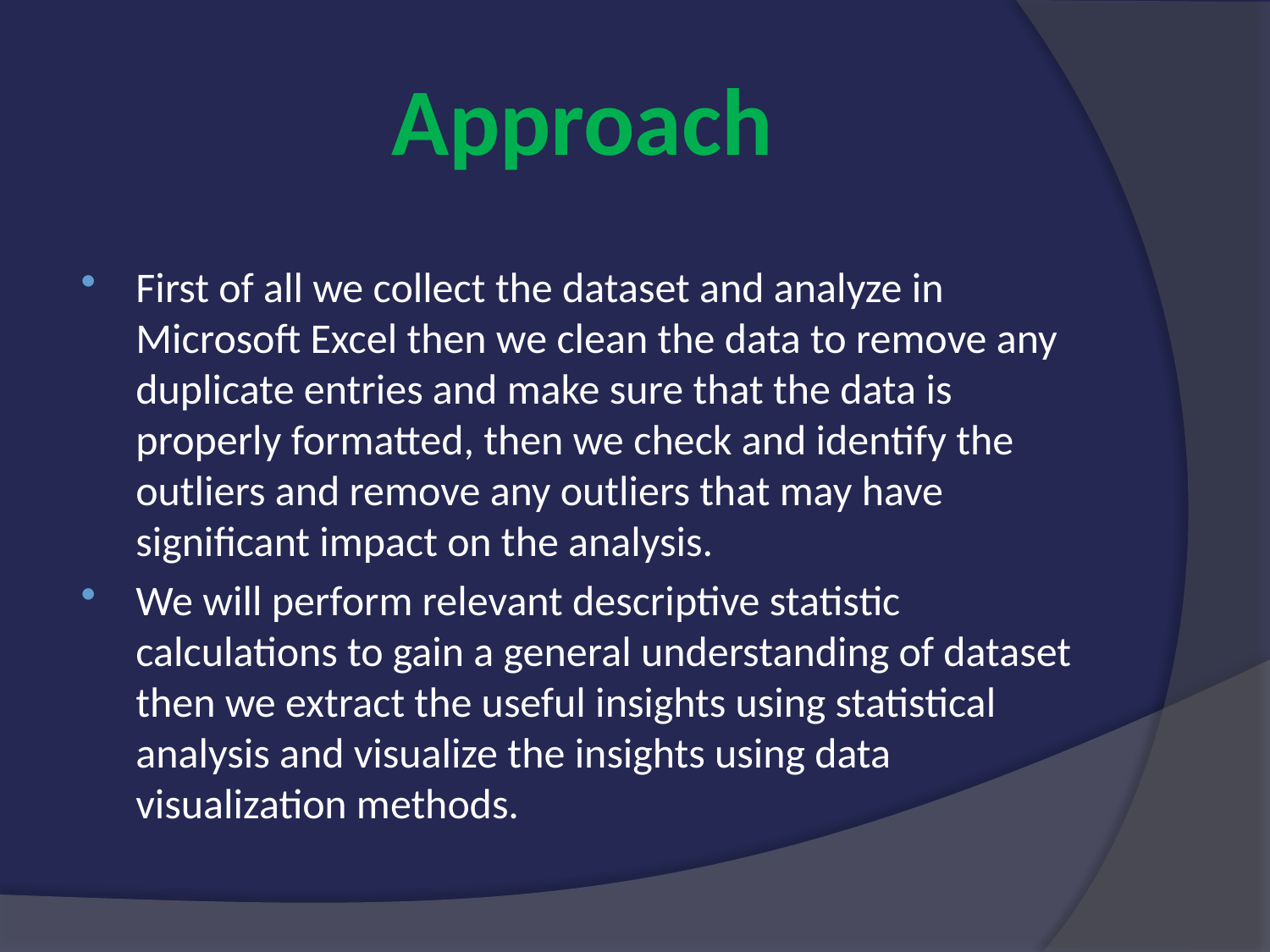

# Approach

First of all we collect the dataset and analyze in Microsoft Excel then we clean the data to remove any duplicate entries and make sure that the data is properly formatted, then we check and identify the outliers and remove any outliers that may have significant impact on the analysis.
We will perform relevant descriptive statistic calculations to gain a general understanding of dataset then we extract the useful insights using statistical analysis and visualize the insights using data visualization methods.